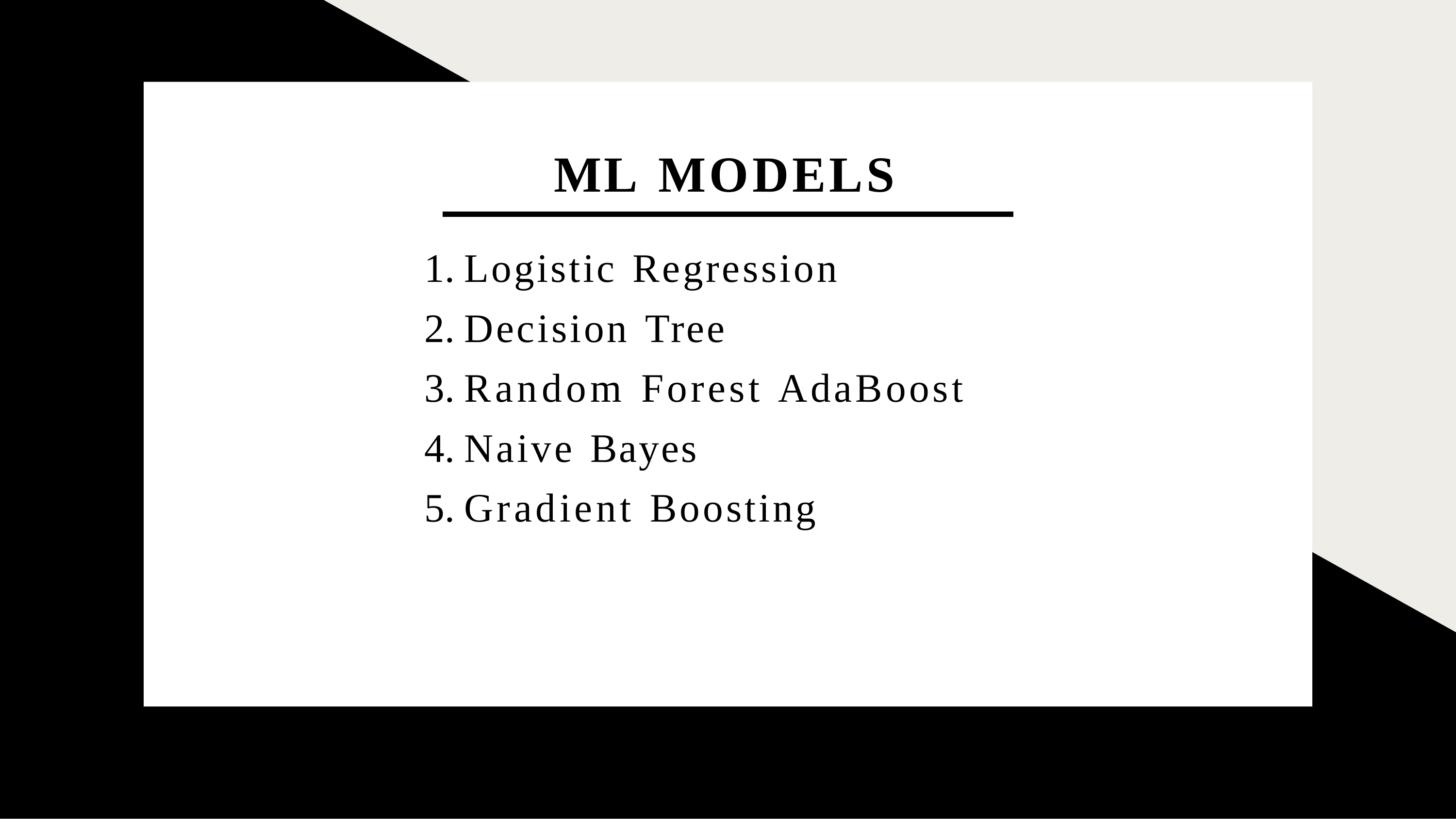

# ML MODELS

Logistic Regression
Decision Tree
Random Forest AdaBoost
Naive Bayes
Gradient Boosting